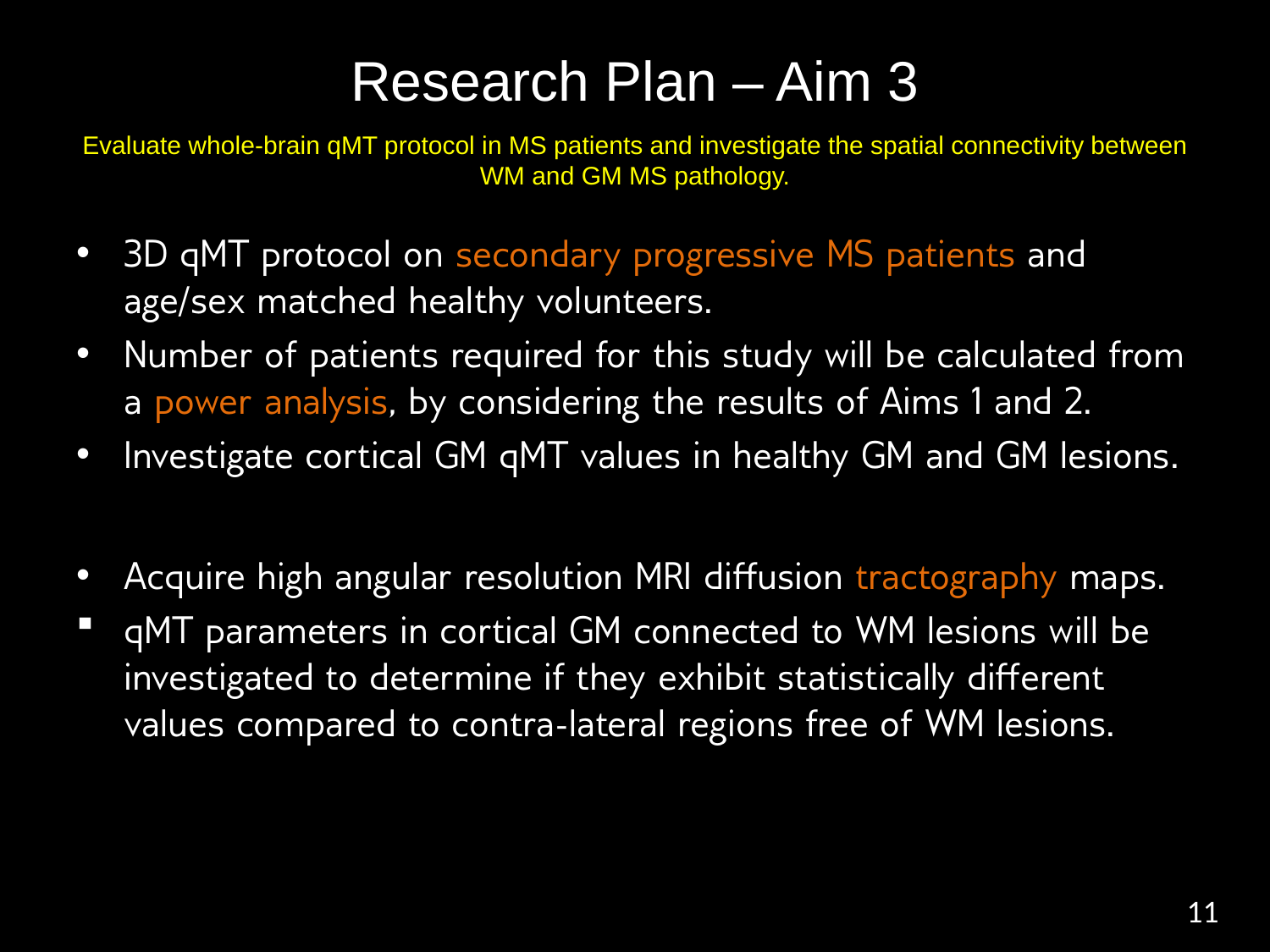

# Research Plan – Aim 3 Evaluate whole-brain qMT protocol in MS patients and investigate the spatial connectivity between WM and GM MS pathology.
3D qMT protocol on secondary progressive MS patients and age/sex matched healthy volunteers.
Number of patients required for this study will be calculated from a power analysis, by considering the results of Aims 1 and 2.
Investigate cortical GM qMT values in healthy GM and GM lesions.

Acquire high angular resolution MRI diffusion tractography maps.
qMT parameters in cortical GM connected to WM lesions will be investigated to determine if they exhibit statistically different values compared to contra-lateral regions free of WM lesions.
11